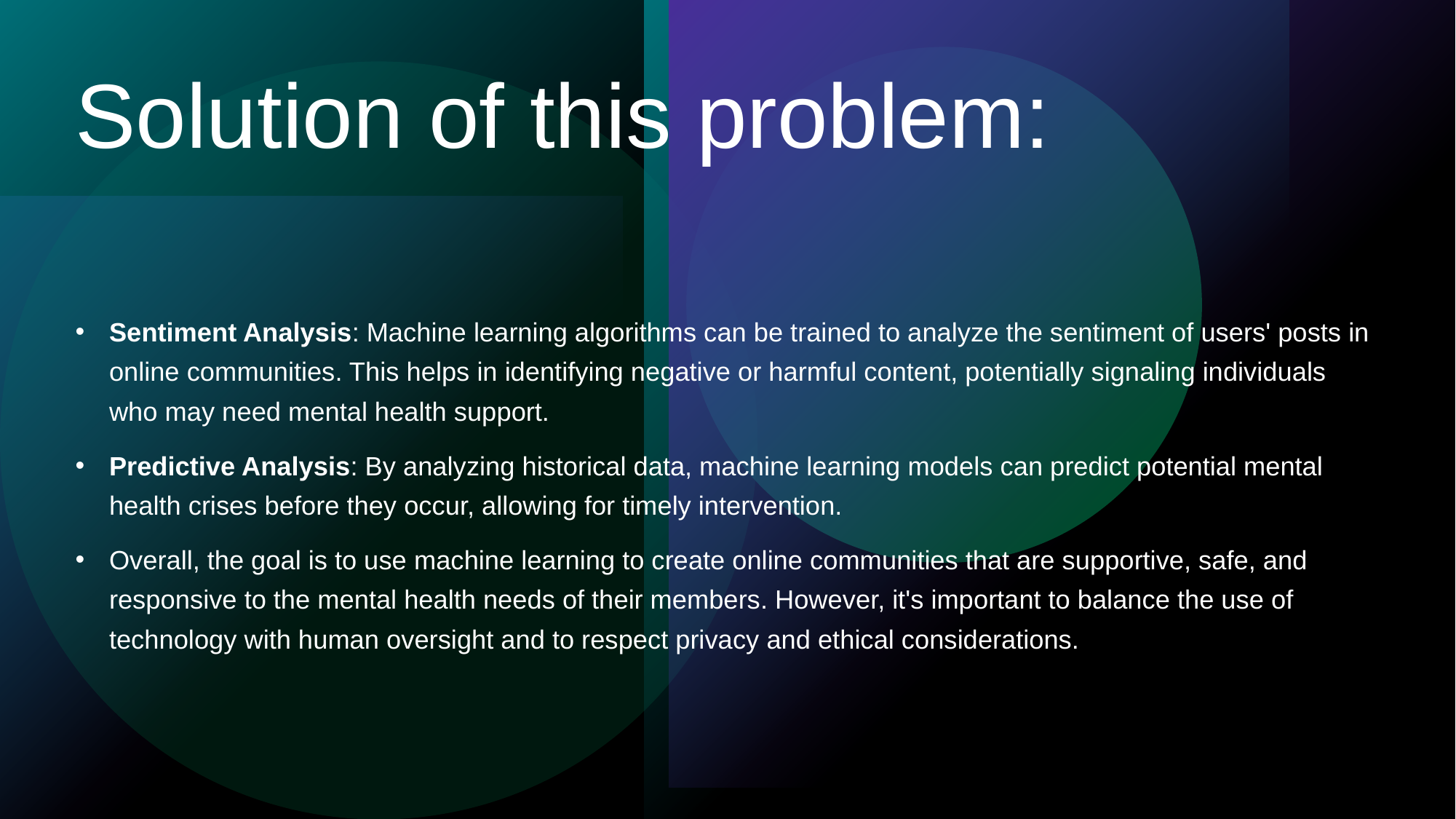

# Solution of this problem:
Sentiment Analysis: Machine learning algorithms can be trained to analyze the sentiment of users' posts in online communities. This helps in identifying negative or harmful content, potentially signaling individuals who may need mental health support.
Predictive Analysis: By analyzing historical data, machine learning models can predict potential mental health crises before they occur, allowing for timely intervention.
Overall, the goal is to use machine learning to create online communities that are supportive, safe, and responsive to the mental health needs of their members. However, it's important to balance the use of technology with human oversight and to respect privacy and ethical considerations.